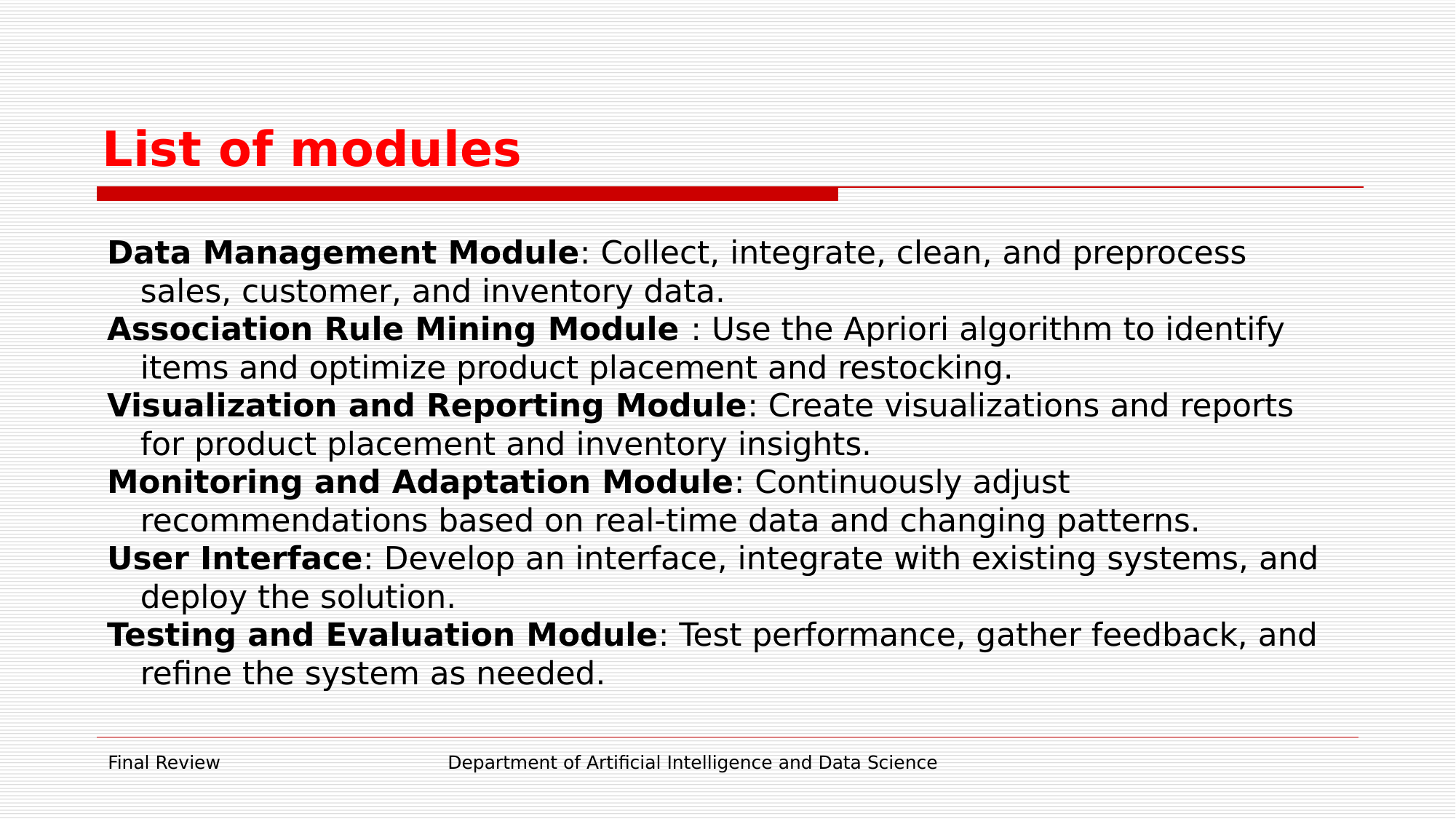

# List of modules

Data Management Module: Collect, integrate, clean, and preprocess sales, customer, and inventory data.
Association Rule Mining Module : Use the Apriori algorithm to identify items and optimize product placement and restocking.
Visualization and Reporting Module: Create visualizations and reports for product placement and inventory insights.
Monitoring and Adaptation Module: Continuously adjust recommendations based on real-time data and changing patterns.
User Interface: Develop an interface, integrate with existing systems, and deploy the solution.
Testing and Evaluation Module: Test performance, gather feedback, and refine the system as needed.

Final Review
Department of Artificial Intelligence and Data Science
13